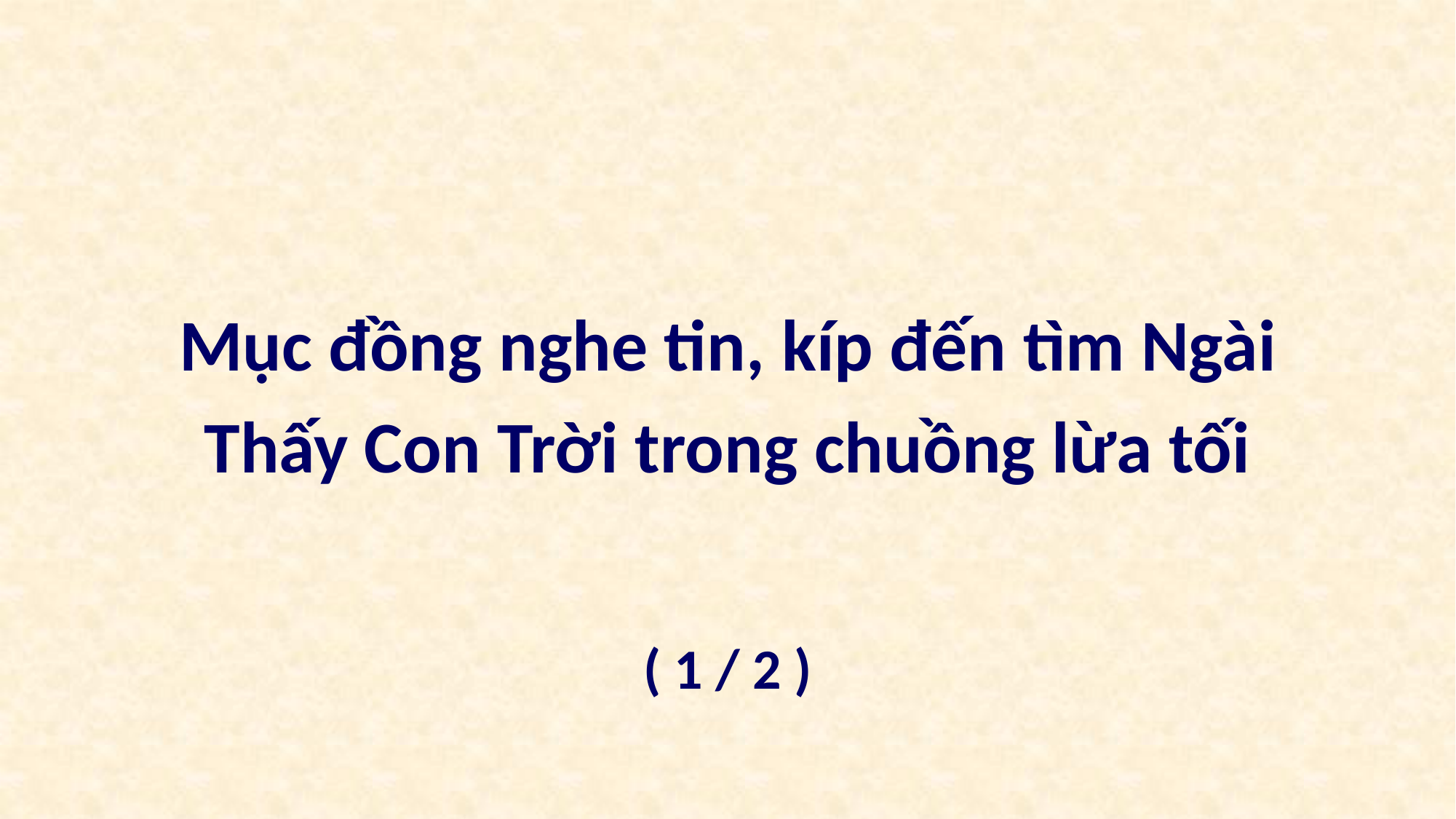

Mục đồng nghe tin, kíp đến tìm Ngài
Thấy Con Trời trong chuồng lừa tối
( 1 / 2 )